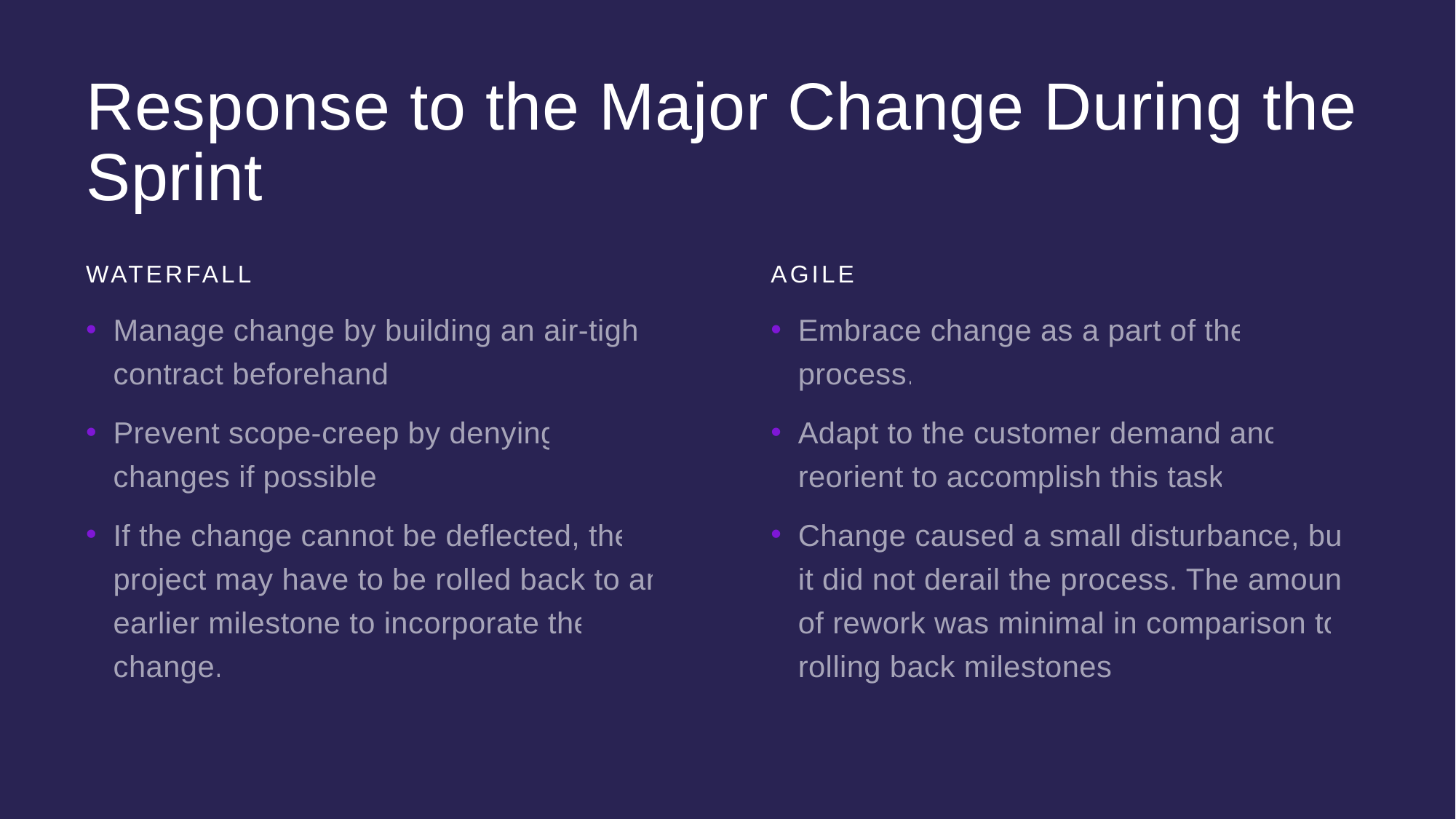

# Response to the Major Change During the Sprint
Waterfall
Agile
Manage change by building an air-tight contract beforehand.
Prevent scope-creep by denying changes if possible.
If the change cannot be deflected, the project may have to be rolled back to an earlier milestone to incorporate the change.
Embrace change as a part of the process.
Adapt to the customer demand and reorient to accomplish this task.
Change caused a small disturbance, but it did not derail the process. The amount of rework was minimal in comparison to rolling back milestones.